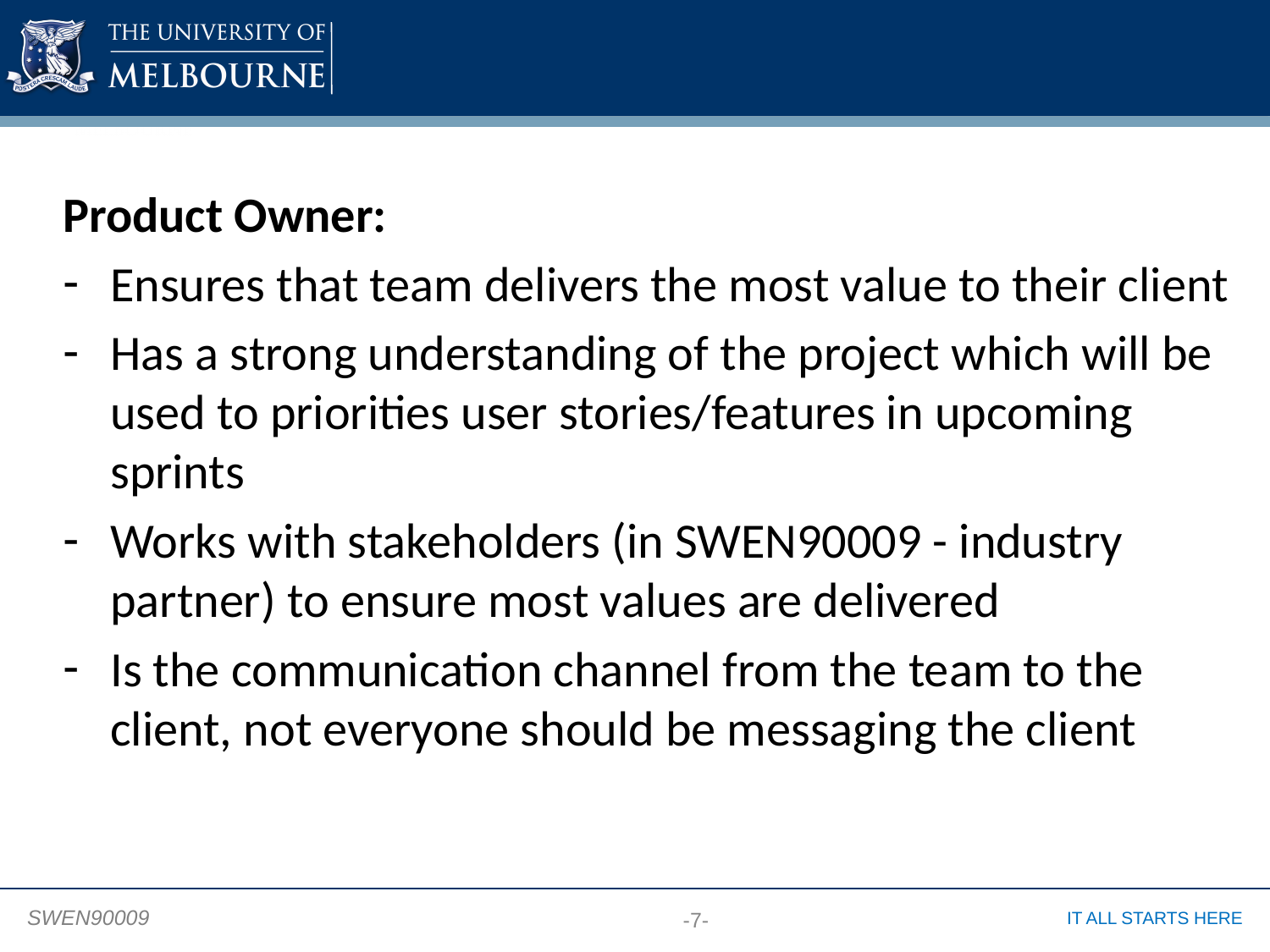

Product Owner:
Ensures that team delivers the most value to their client
Has a strong understanding of the project which will be used to priorities user stories/features in upcoming sprints
Works with stakeholders (in SWEN90009 - industry partner) to ensure most values are delivered
Is the communication channel from the team to the client, not everyone should be messaging the client

-7-